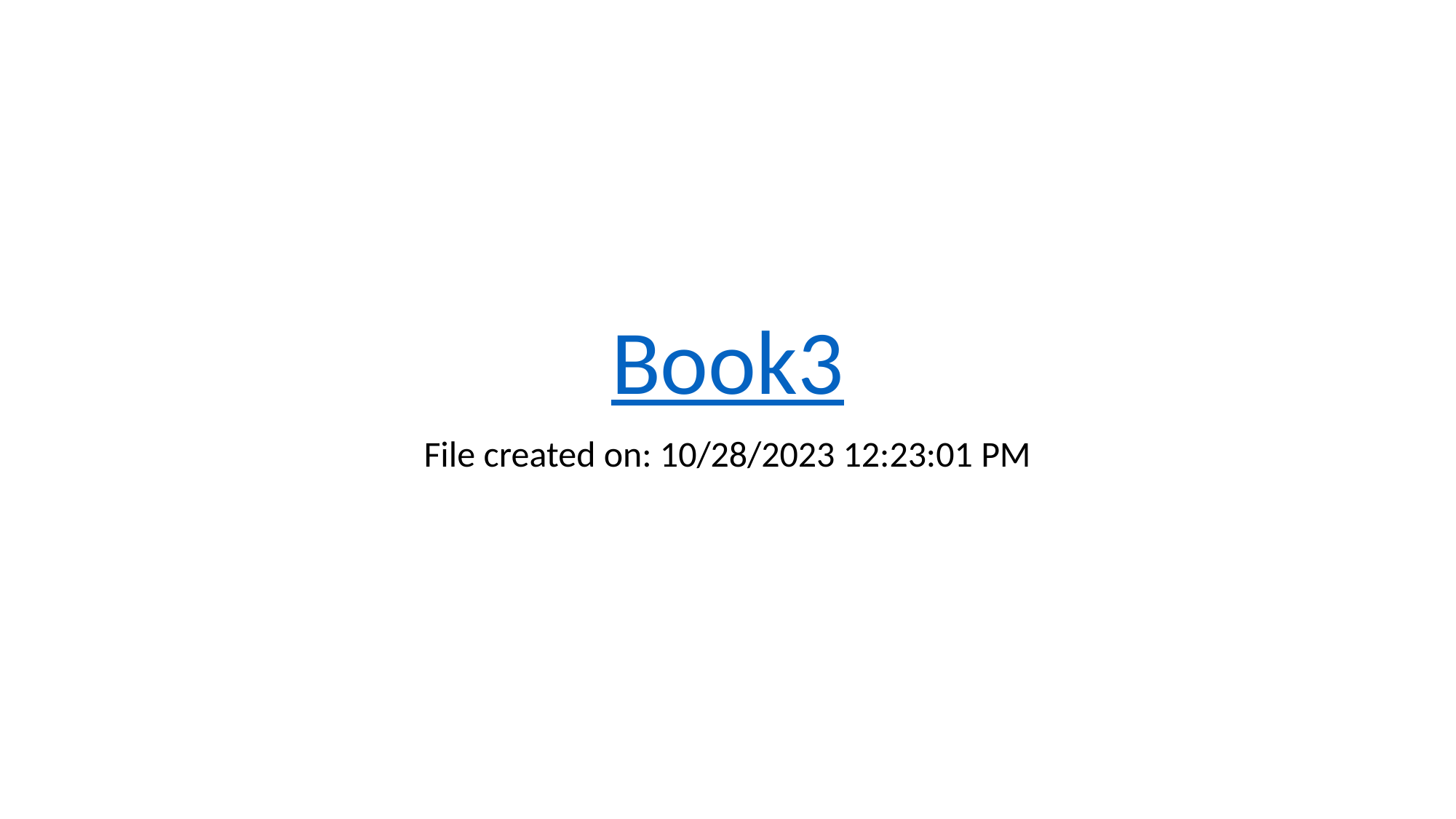

# Book3
File created on: 10/28/2023 12:23:01 PM